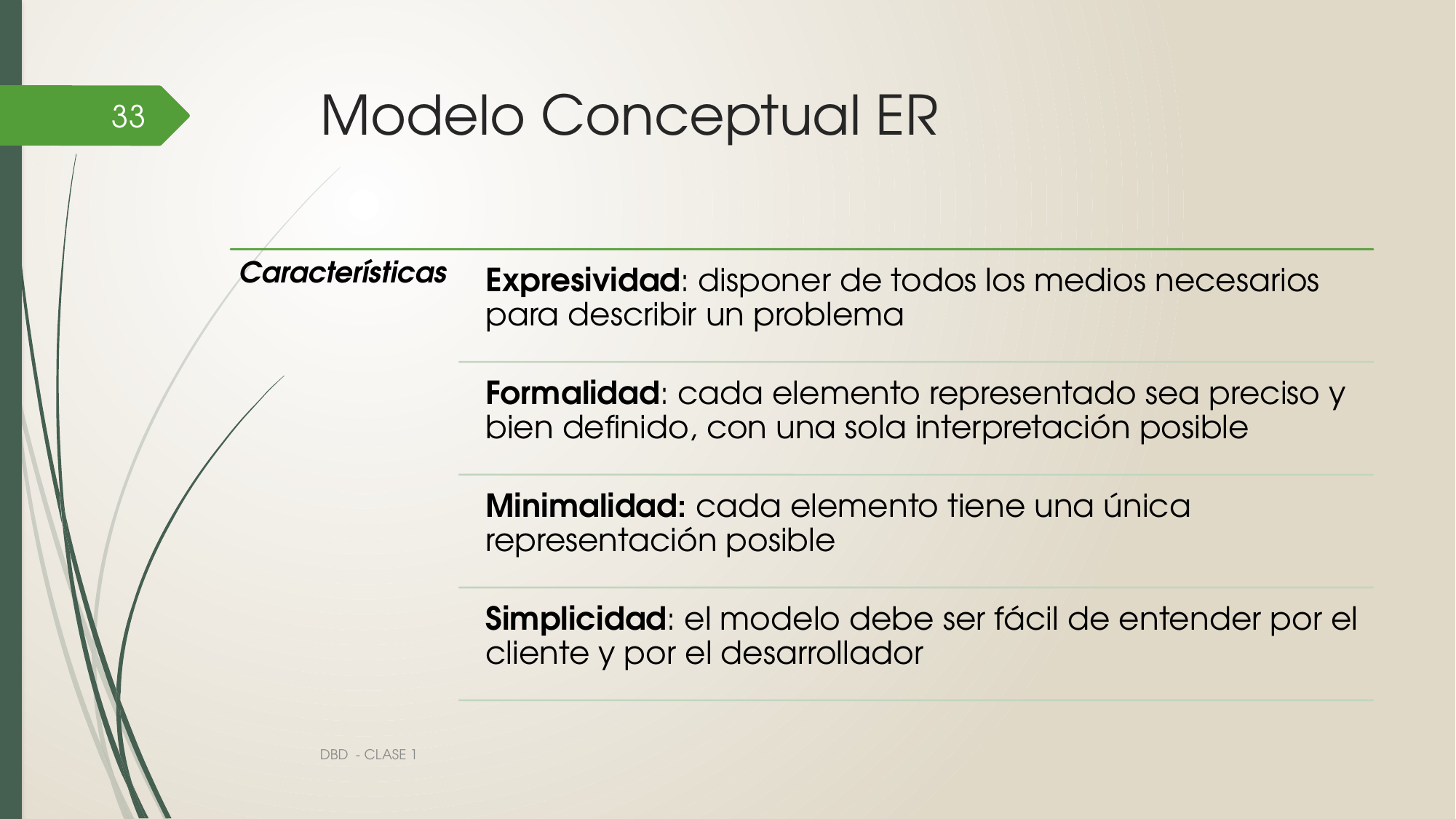

# Modelo Conceptual ER
33
Características
Expresividad: disponer de todos los medios necesarios para describir un problema
Formalidad: cada elemento representado sea preciso y bien definido, con una sola interpretación posible
Minimalidad: cada elemento tiene una única representación posible
Simplicidad: el modelo debe ser fácil de entender por el cliente y por el desarrollador
DBD  - CLASE 1